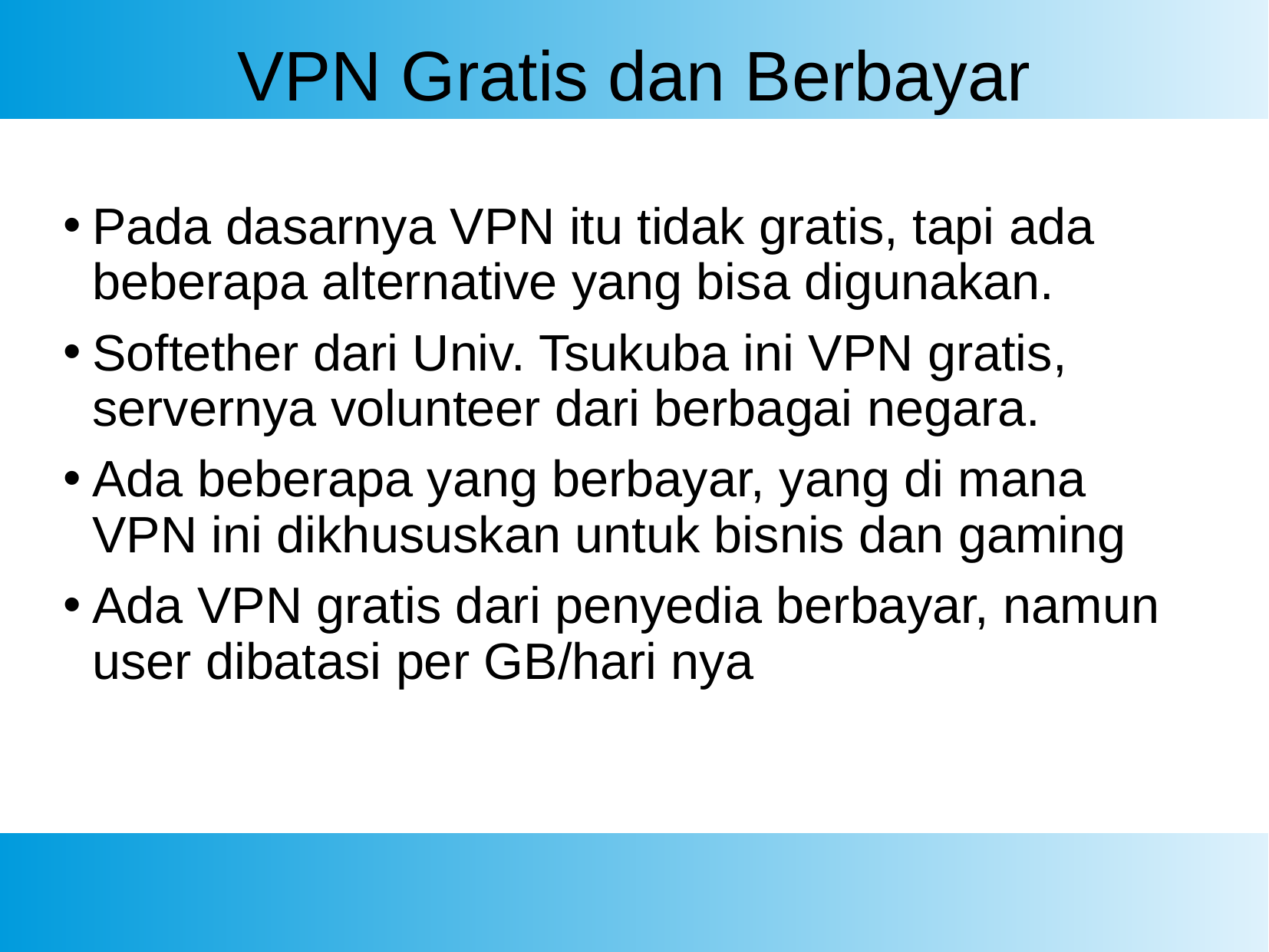

# VPN Gratis dan Berbayar
Pada dasarnya VPN itu tidak gratis, tapi ada beberapa alternative yang bisa digunakan.
Softether dari Univ. Tsukuba ini VPN gratis, servernya volunteer dari berbagai negara.
Ada beberapa yang berbayar, yang di mana VPN ini dikhususkan untuk bisnis dan gaming
Ada VPN gratis dari penyedia berbayar, namun user dibatasi per GB/hari nya